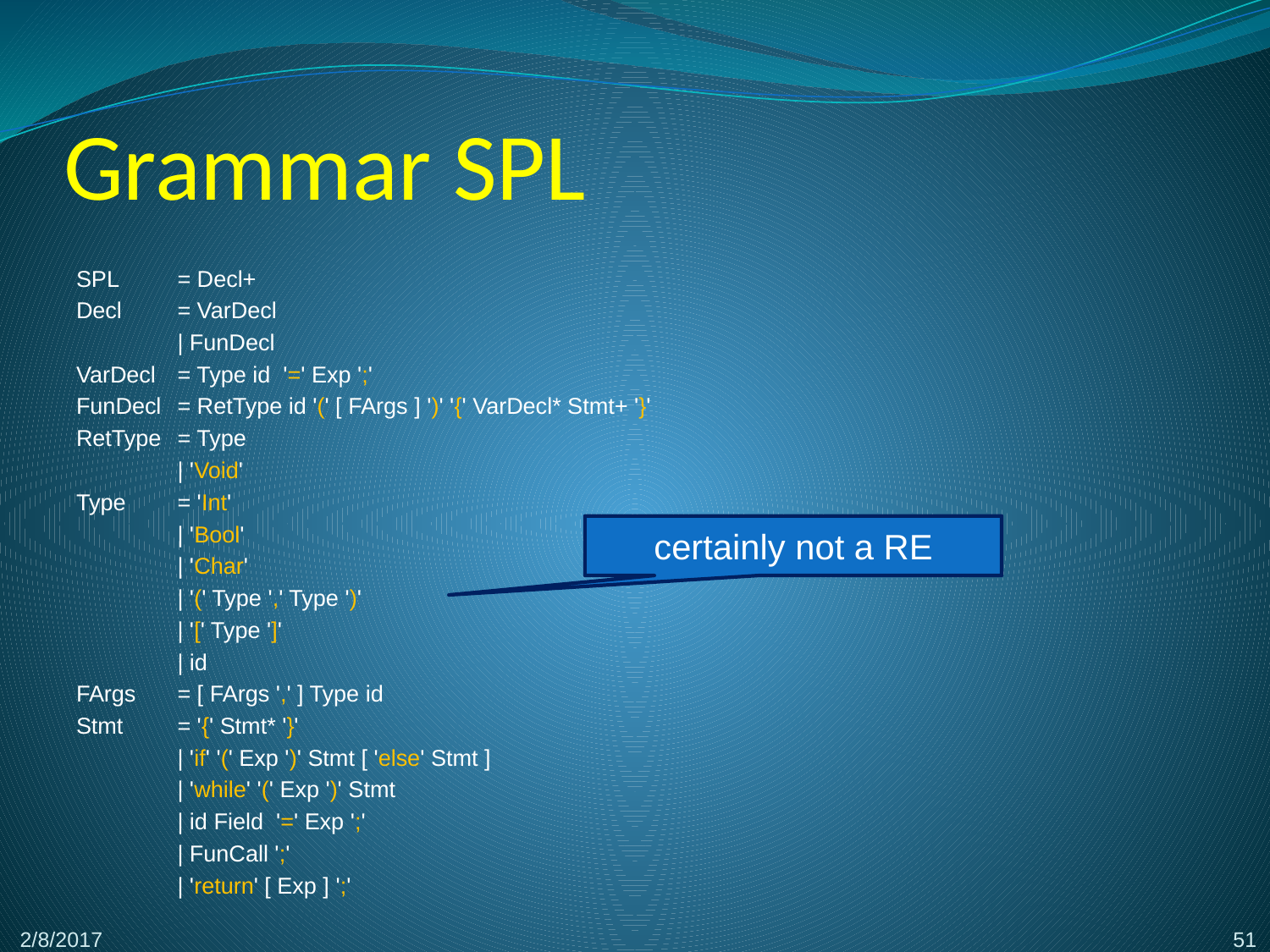

# Grammar SPL
SPL	= Decl+
Decl    	= VarDecl
       	| FunDecl
VarDecl 	= Type id  '=' Exp ';'
FunDecl 	= RetType id '(' [ FArgs ] ')' '{' VarDecl* Stmt+ '}'
RetType 	= Type
       	| 'Void'
Type    	= 'Int'
	 	| 'Bool'
	 	| 'Char'
        	| '(' Type ',' Type ')'
       	| '[' Type ']'
        	| id
FArgs   	= [ FArgs ',' ] Type id
Stmt   	= '{' Stmt* '}'
       	| 'if' '(' Exp ')' Stmt [ 'else' Stmt ]
       	| 'while' '(' Exp ')' Stmt
       	| id Field  '=' Exp ';'
       	| FunCall ';'
        	| 'return' [ Exp ] ';'
certainly not a RE
51
2/8/2017